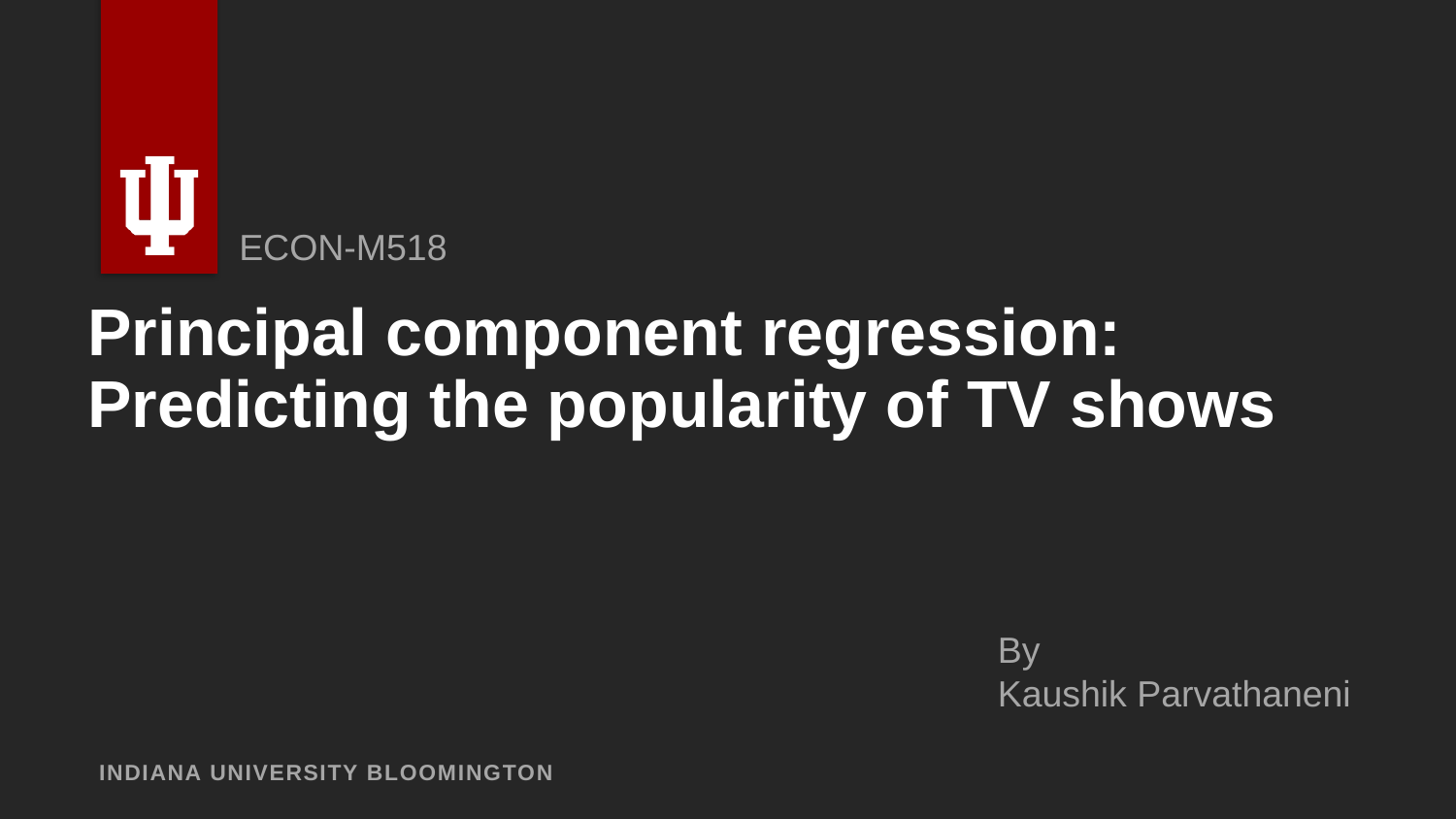

ECON-M518
# Principal component regression: Predicting the popularity of TV shows

By
Kaushik Parvathaneni

INDIANA UNIVERSITY BLOOMINGTON